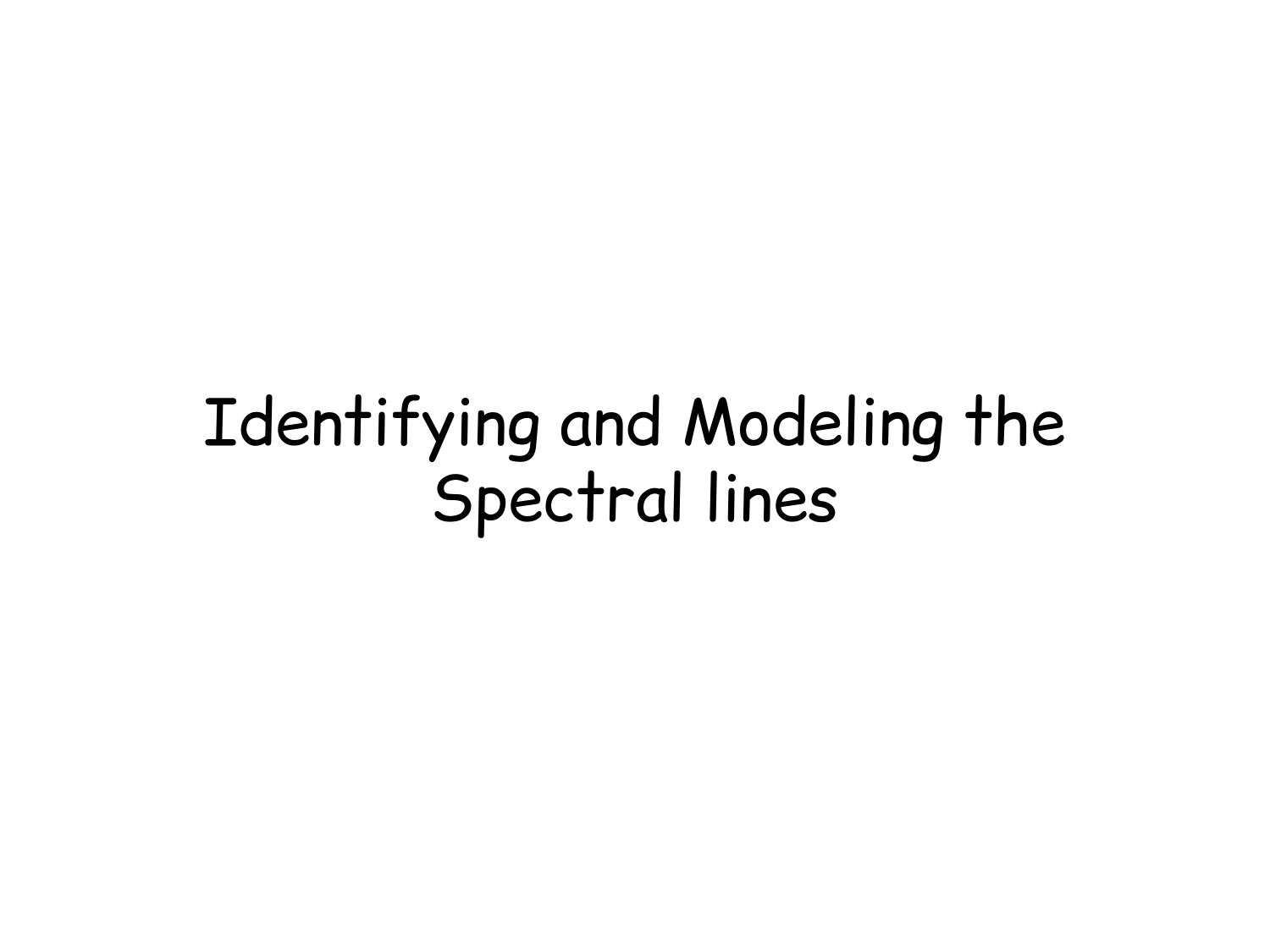

# Identifying and Modeling the Spectral lines